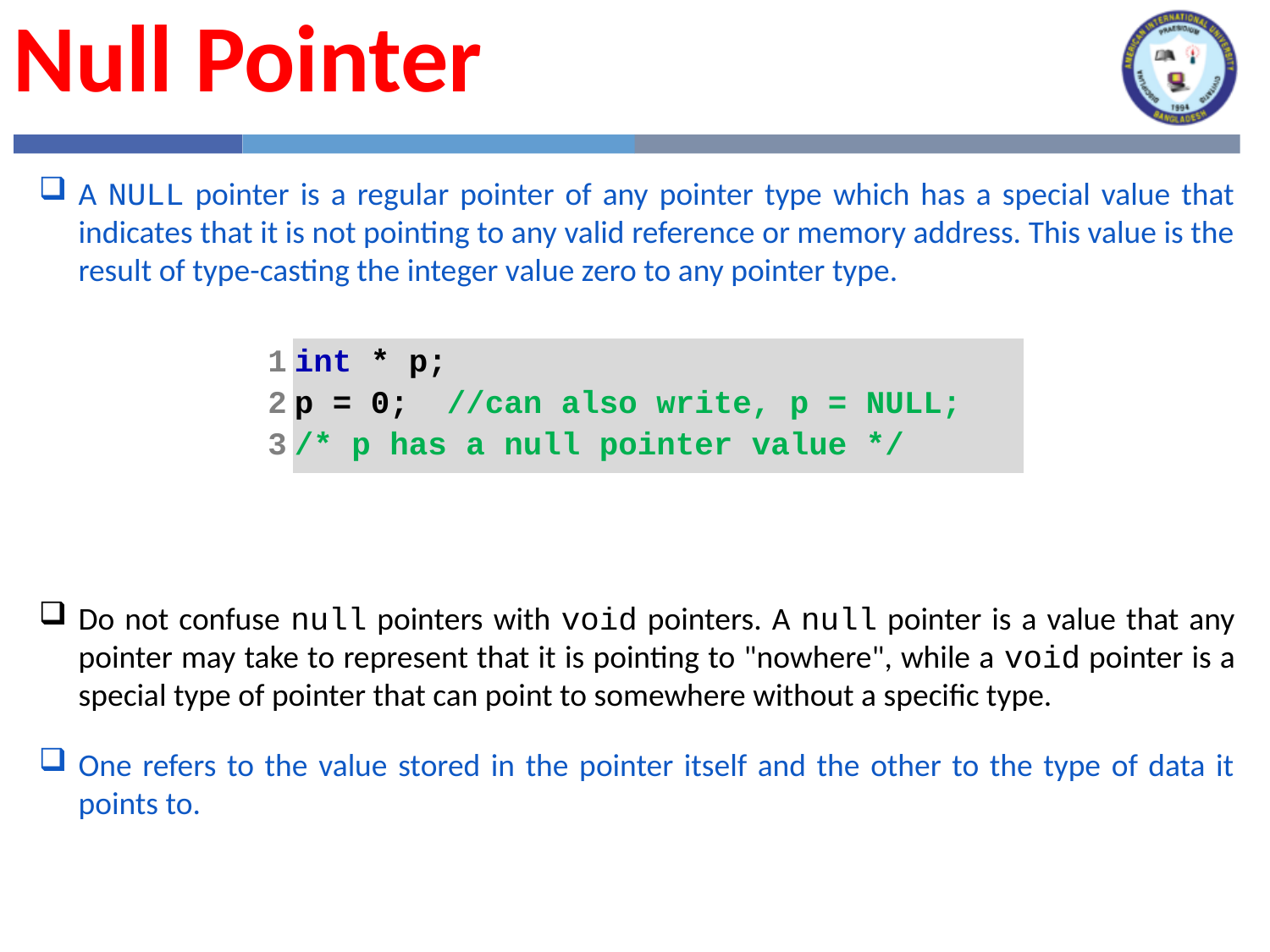

Null Pointer
A NULL pointer is a regular pointer of any pointer type which has a special value that indicates that it is not pointing to any valid reference or memory address. This value is the result of type-casting the integer value zero to any pointer type.

Do not confuse null pointers with void pointers. A null pointer is a value that any pointer may take to represent that it is pointing to "nowhere", while a void pointer is a special type of pointer that can point to somewhere without a specific type.
One refers to the value stored in the pointer itself and the other to the type of data it points to.
| 1 2 3 | int \* p; p = 0; //can also write, p = NULL; /\* p has a null pointer value \*/ |
| --- | --- |